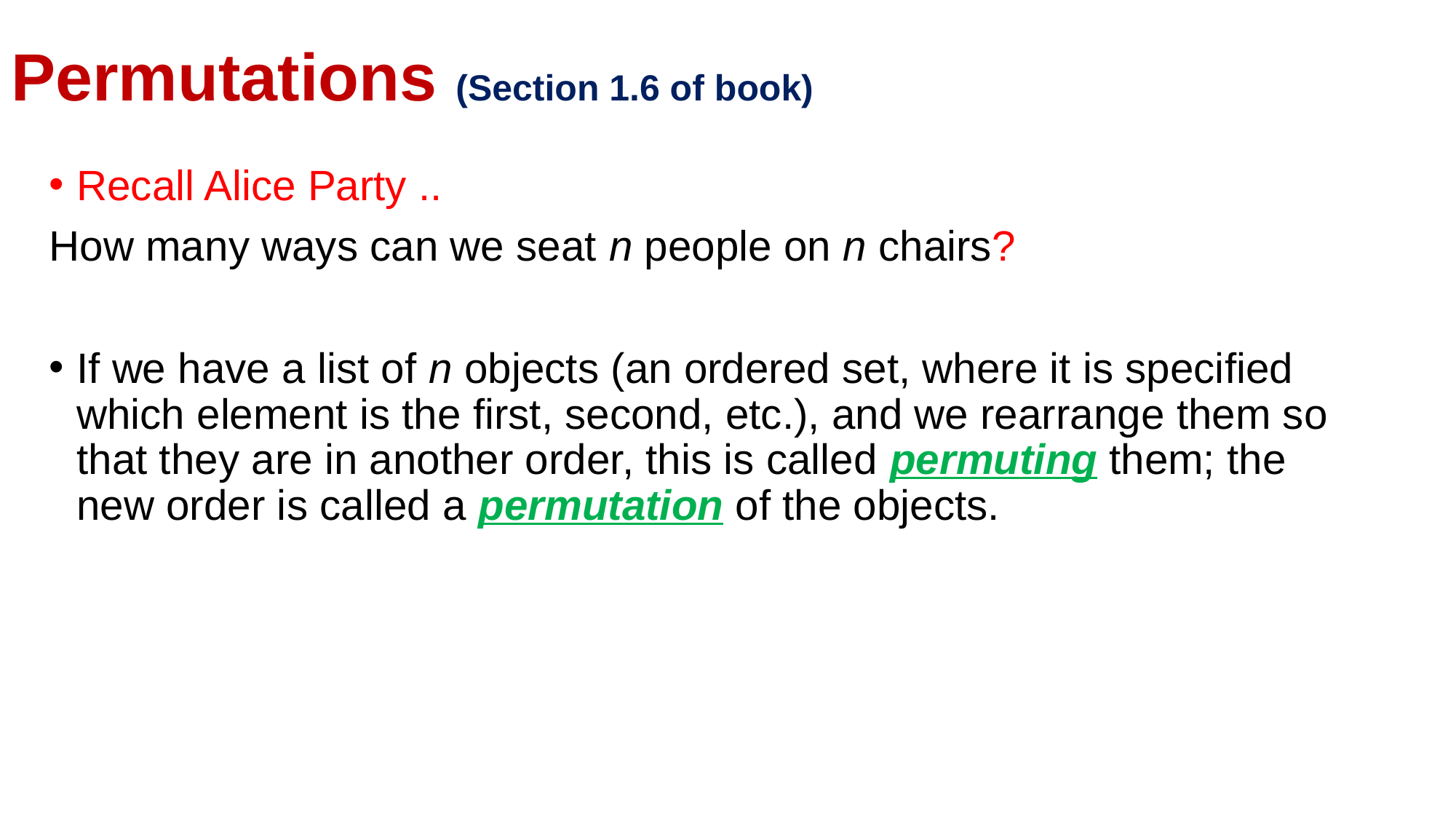

# Permutations (Section 1.6 of book)
Recall Alice Party ..
How many ways can we seat n people on n chairs?

If we have a list of n objects (an ordered set, where it is specified which element is the first, second, etc.), and we rearrange them so that they are in another order, this is called permuting them; the new order is called a permutation of the objects.